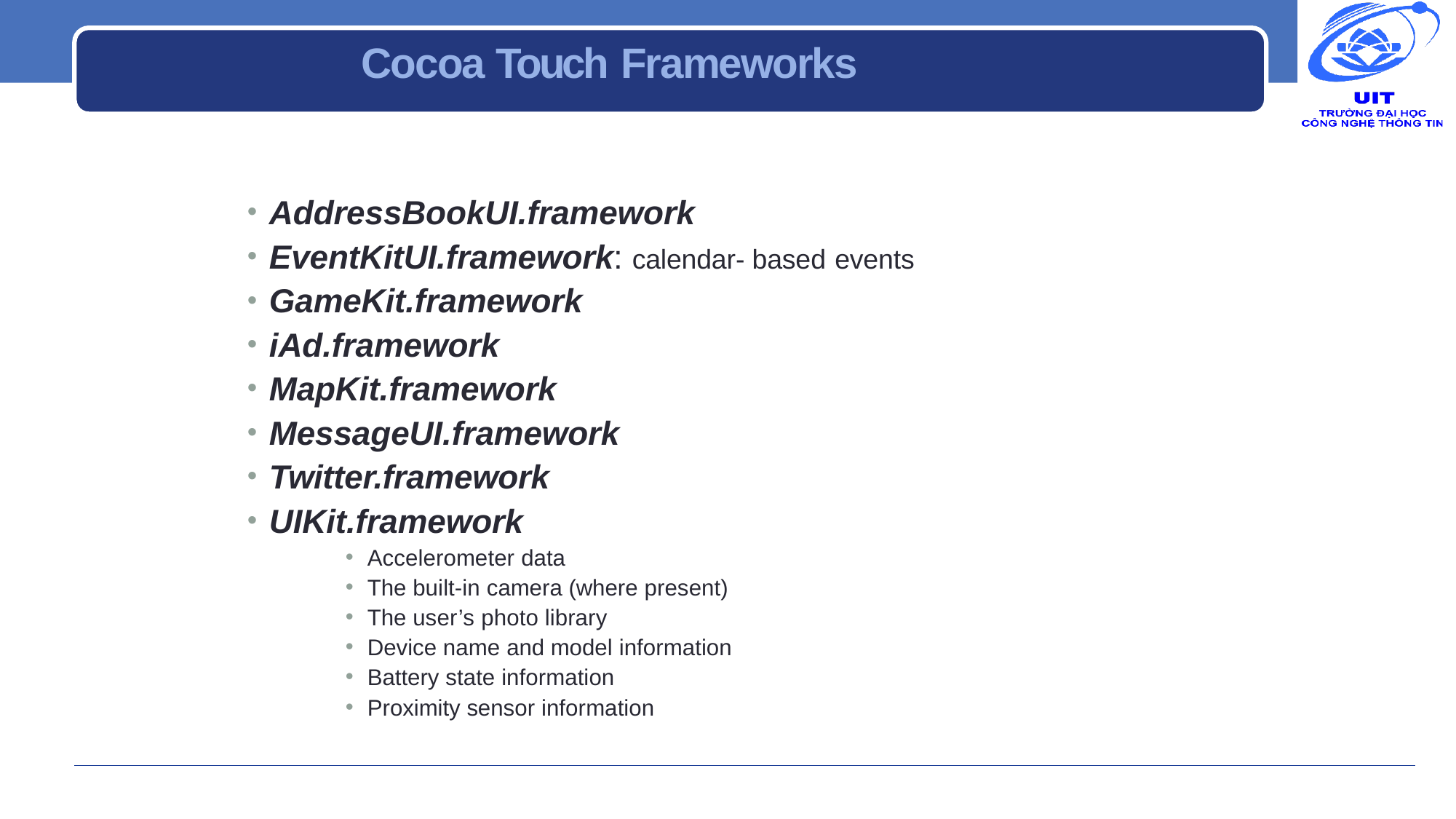

# Cocoa Touch Frameworks
AddressBookUI.framework
EventKitUI.framework: calendar- based events
GameKit.framework
iAd.framework
MapKit.framework
MessageUI.framework
Twitter.framework
UIKit.framework
Accelerometer data
The built-in camera (where present)
The user’s photo library
Device name and model information
Battery state information
Proximity sensor information